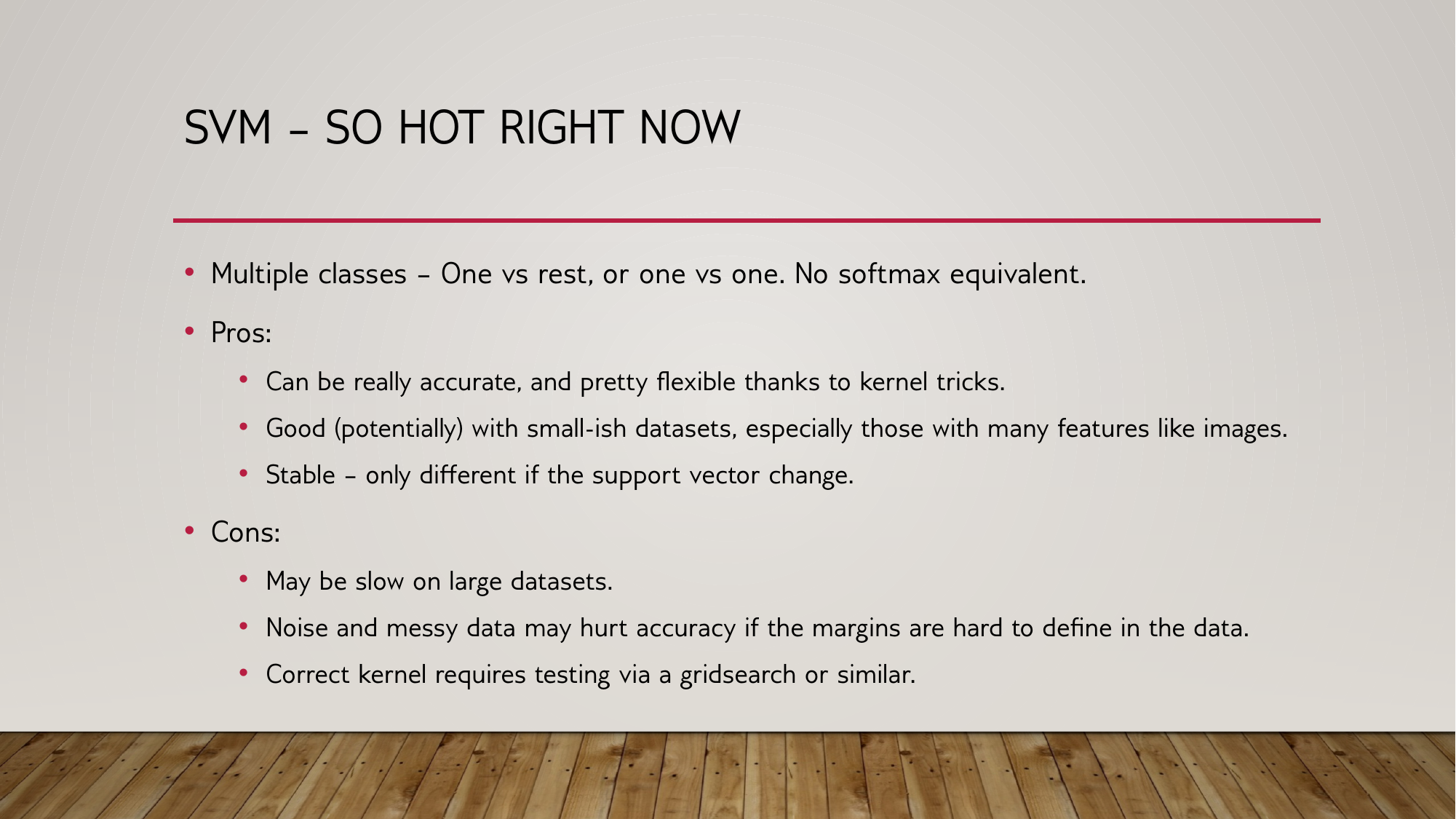

# SVM – So Hot Right Now
Multiple classes – One vs rest, or one vs one. No softmax equivalent.
Pros:
Can be really accurate, and pretty flexible thanks to kernel tricks.
Good (potentially) with small-ish datasets, especially those with many features like images.
Stable – only different if the support vector change.
Cons:
May be slow on large datasets.
Noise and messy data may hurt accuracy if the margins are hard to define in the data.
Correct kernel requires testing via a gridsearch or similar.